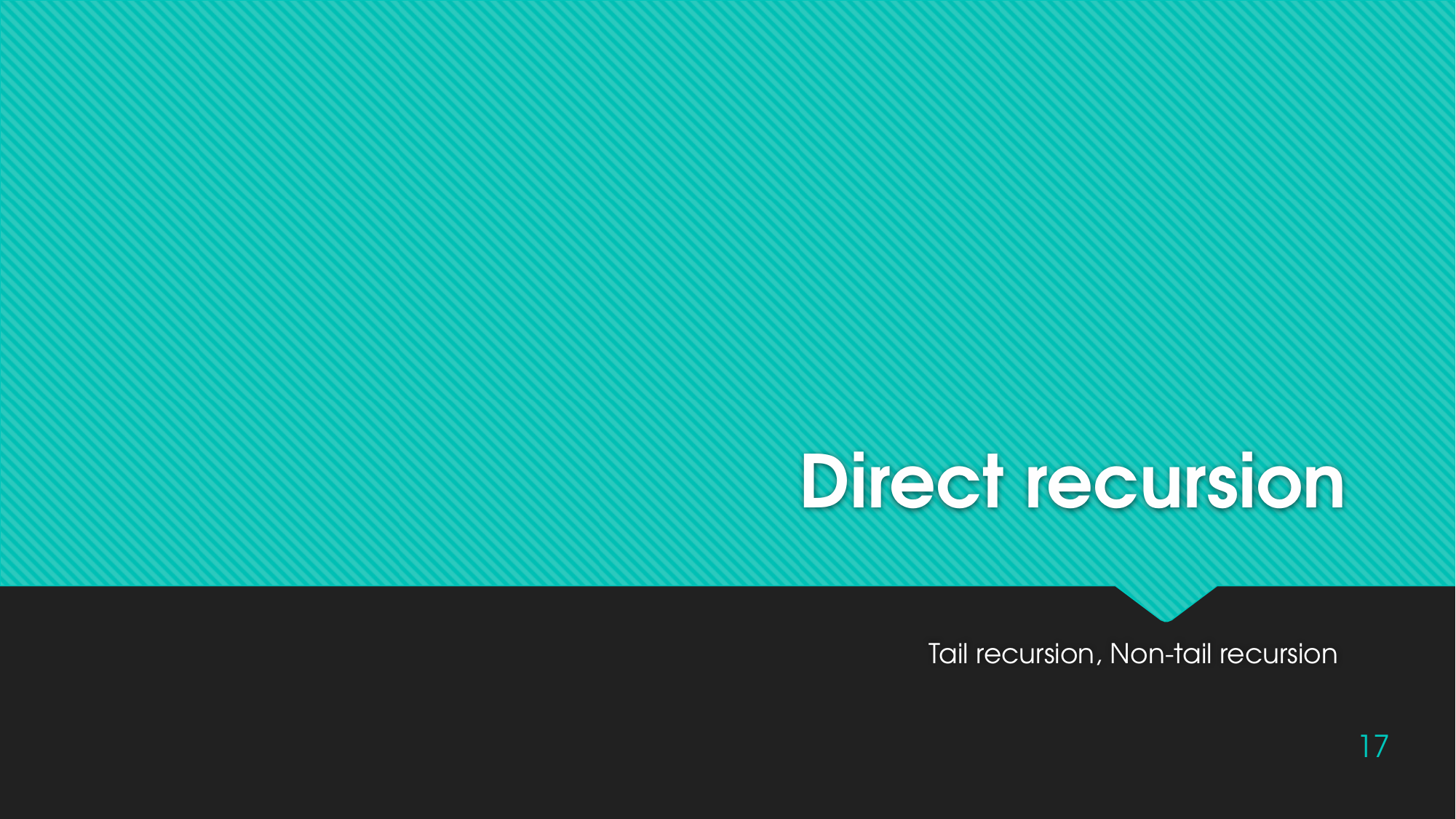

# Direct recursion
Tail recursion, Non-tail recursion
17